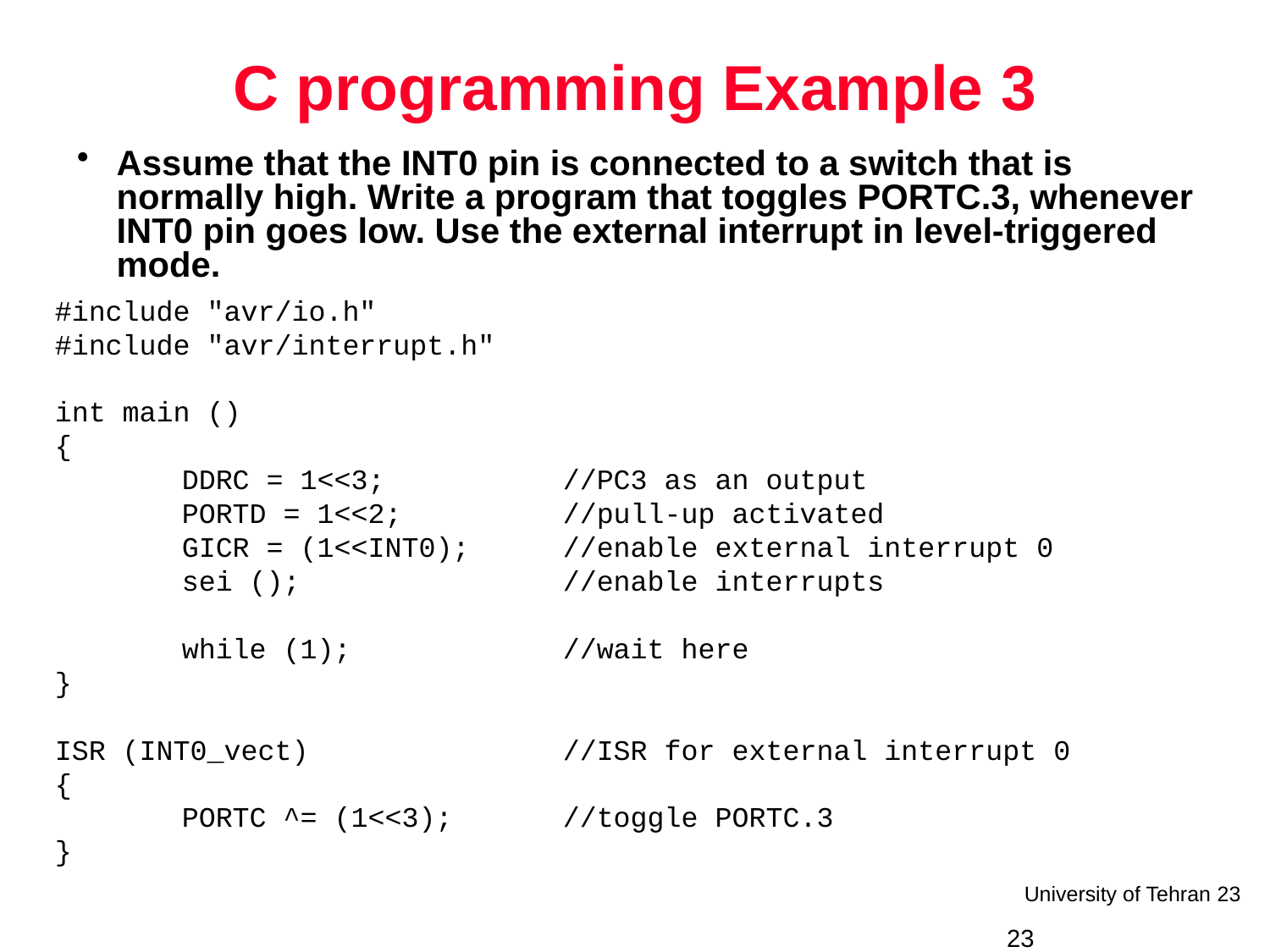

# C programming Example 3
Assume that the INT0 pin is connected to a switch that is normally high. Write a program that toggles PORTC.3, whenever INT0 pin goes low. Use the external interrupt in level-triggered mode.
#include "avr/io.h"
#include "avr/interrupt.h"

int main ()
{
	DDRC = 1<<3;		//PC3 as an output
	PORTD = 1<<2;		//pull-up activated
	GICR = (1<<INT0);	//enable external interrupt 0
	sei ();			//enable interrupts

	while (1);		//wait here
}

ISR (INT0_vect)		//ISR for external interrupt 0
{
	PORTC ^= (1<<3);	//toggle PORTC.3
}
23